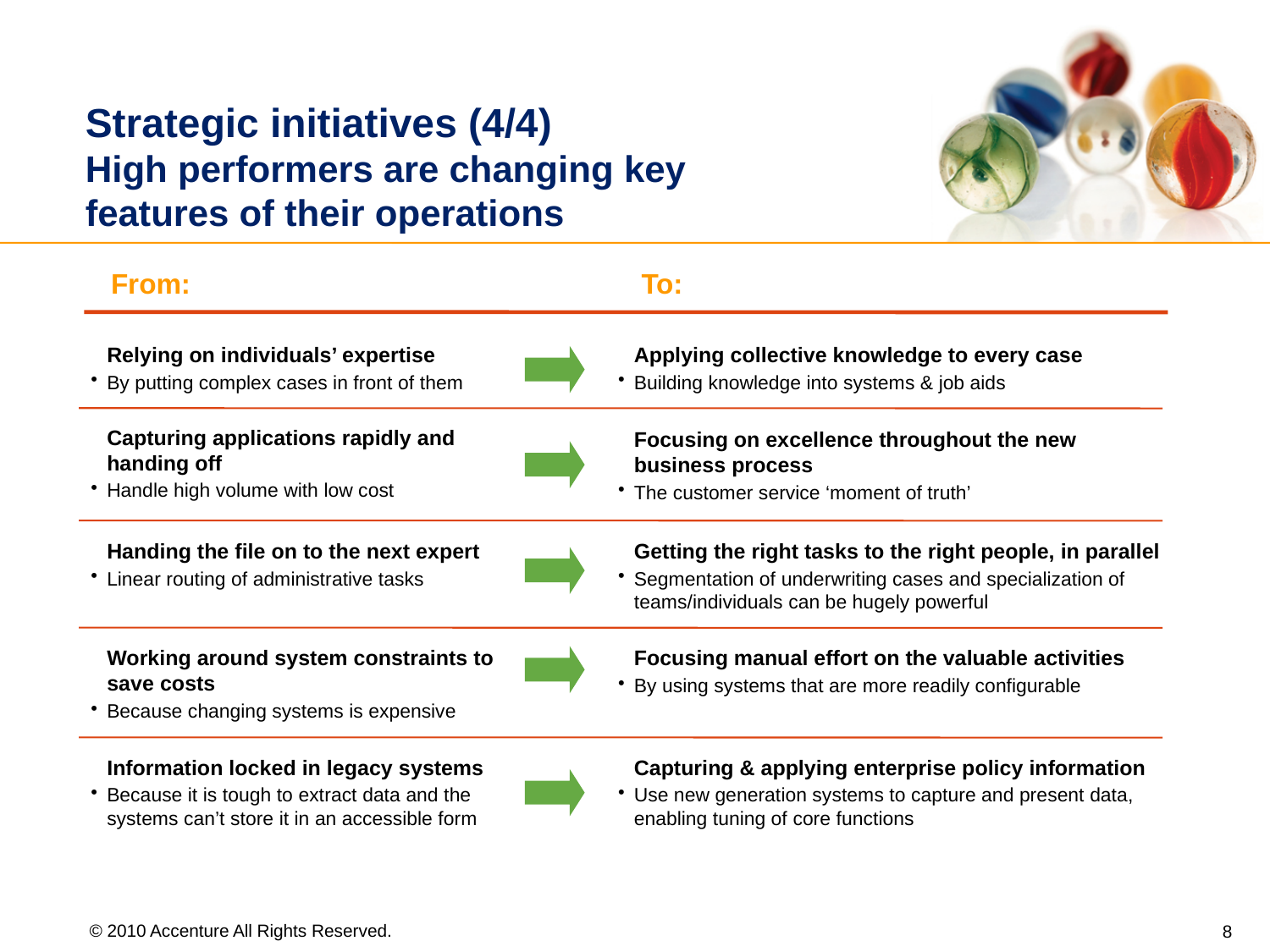

Strategic initiatives (4/4)
High performers are changing key
features of their operations
From:
To:

	Relying on individuals’ expertise
By putting complex cases in front of them
	Applying collective knowledge to every case
Building knowledge into systems & job aids

	Capturing applications rapidly and handing off
Handle high volume with low cost
	Focusing on excellence throughout the new business process
The customer service ‘moment of truth’

	Handing the file on to the next expert
Linear routing of administrative tasks
	Getting the right tasks to the right people, in parallel
Segmentation of underwriting cases and specialization of teams/individuals can be hugely powerful

	Working around system constraints to save costs
Because changing systems is expensive
	Focusing manual effort on the valuable activities
By using systems that are more readily configurable

	Information locked in legacy systems
Because it is tough to extract data and the systems can’t store it in an accessible form
	Capturing & applying enterprise policy information
Use new generation systems to capture and present data, enabling tuning of core functions

© 2010 Accenture All Rights Reserved.
8